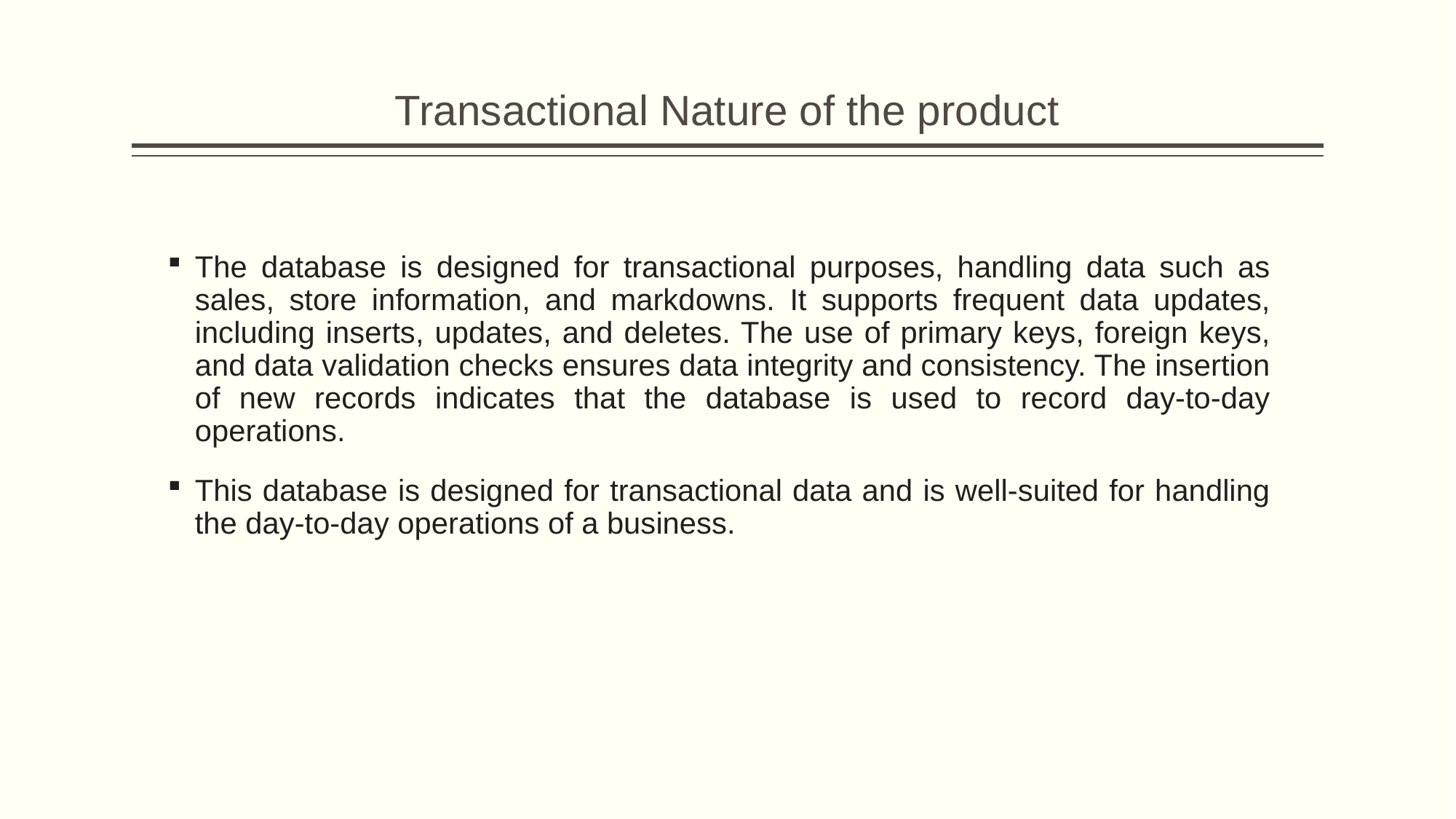

# Transactional Nature of the product
The database is designed for transactional purposes, handling data such as sales, store information, and markdowns. It supports frequent data updates, including inserts, updates, and deletes. The use of primary keys, foreign keys, and data validation checks ensures data integrity and consistency. The insertion of new records indicates that the database is used to record day-to-day operations.
This database is designed for transactional data and is well-suited for handling the day-to-day operations of a business.